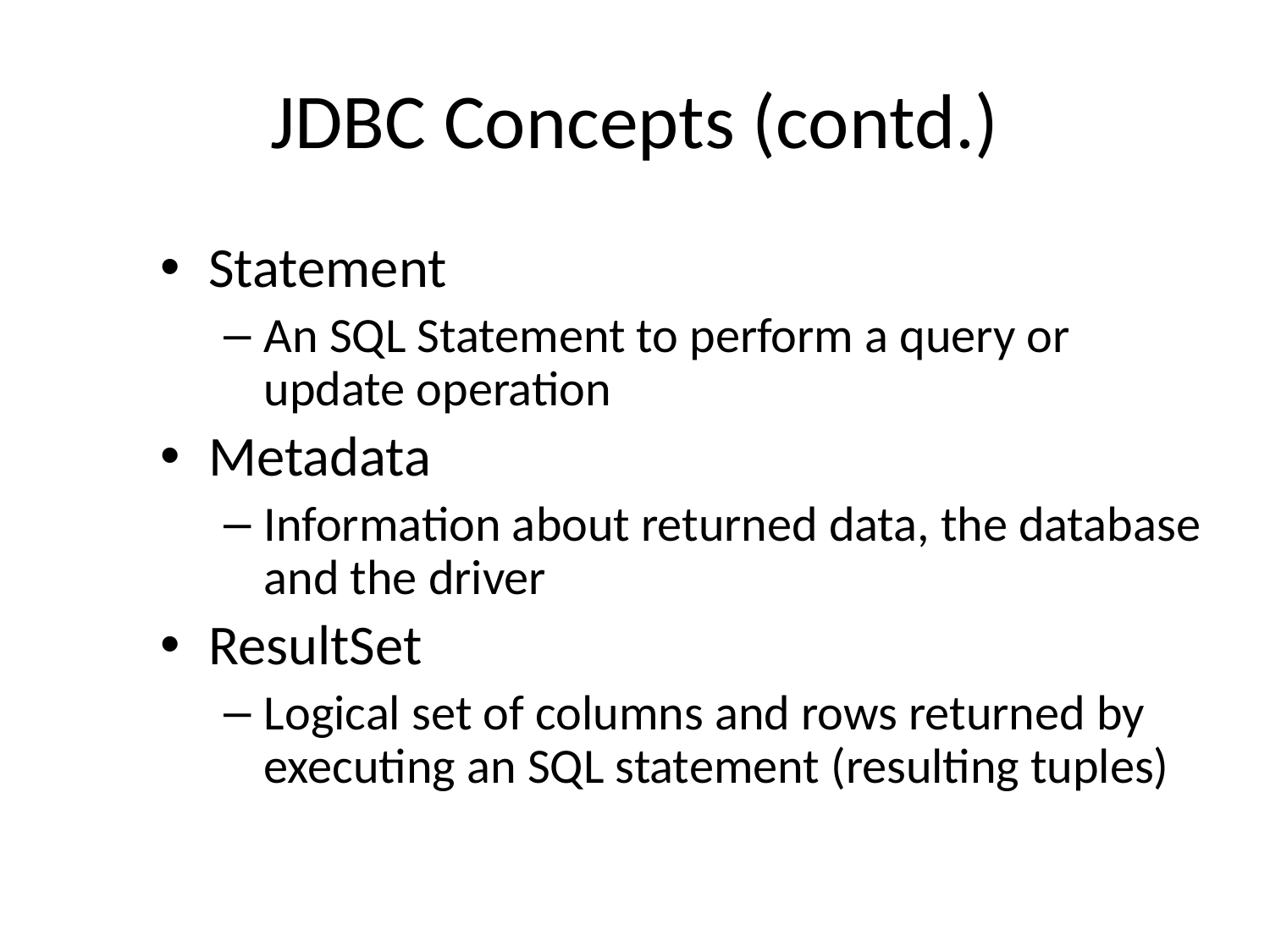

# JDBC Concepts (contd.)
Statement
An SQL Statement to perform a query or update operation
Metadata
Information about returned data, the database and the driver
ResultSet
Logical set of columns and rows returned by executing an SQL statement (resulting tuples)